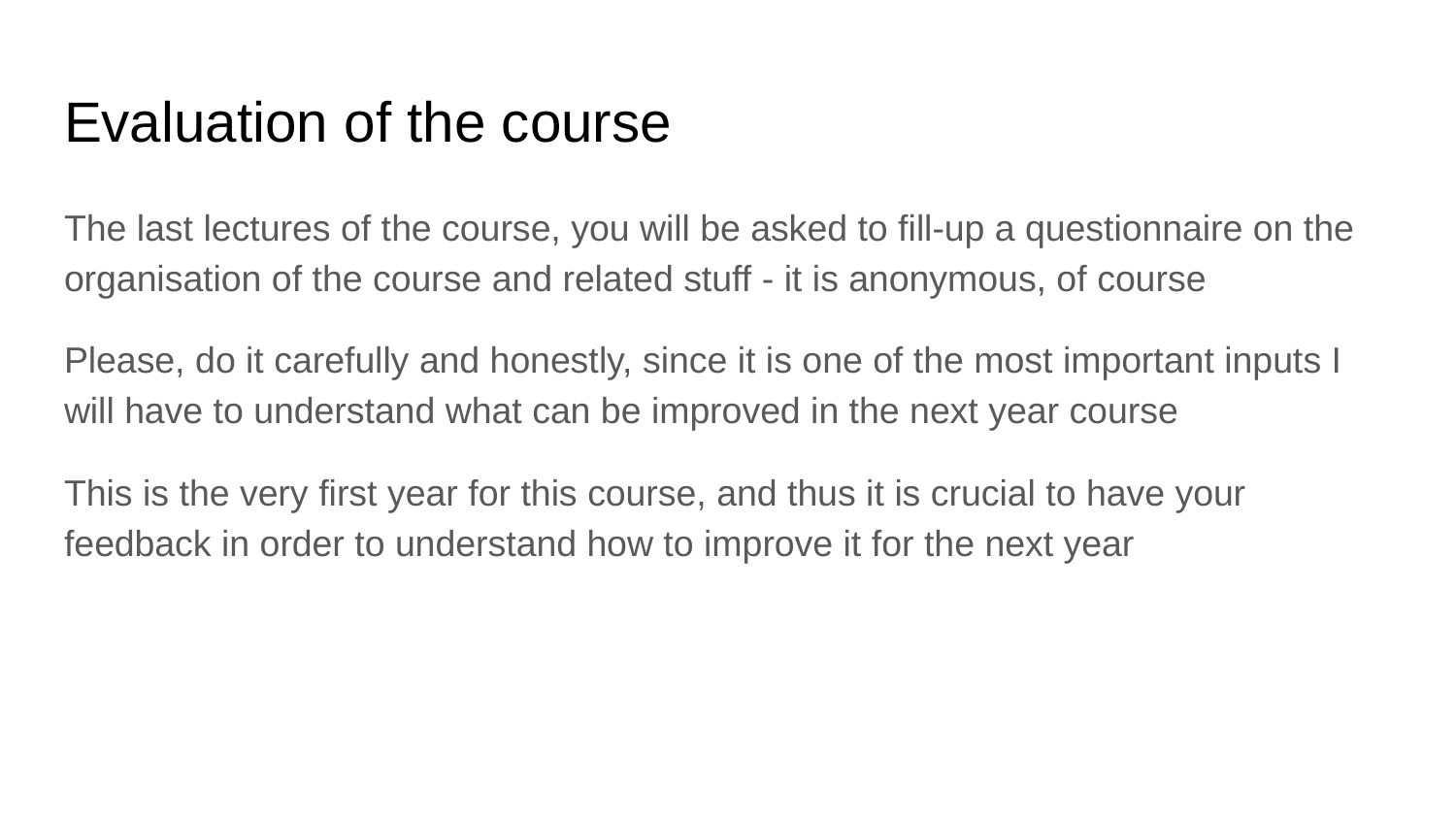

# Evaluation of the course
The last lectures of the course, you will be asked to fill-up a questionnaire on the organisation of the course and related stuff - it is anonymous, of course
Please, do it carefully and honestly, since it is one of the most important inputs I will have to understand what can be improved in the next year course
This is the very first year for this course, and thus it is crucial to have your feedback in order to understand how to improve it for the next year